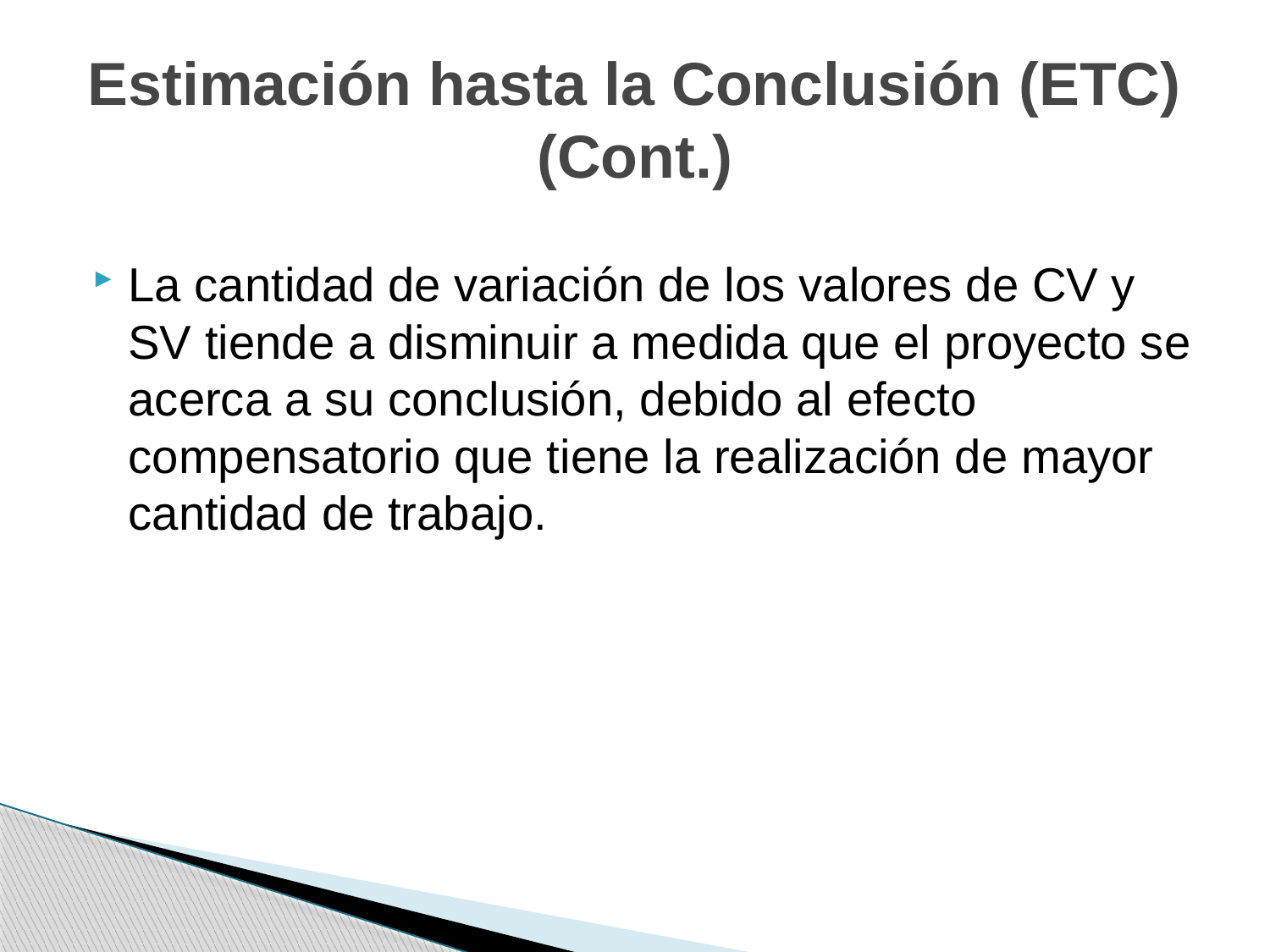

# Estimación hasta la Conclusión (ETC) (Cont.)
La cantidad de variación de los valores de CV y SV tiende a disminuir a medida que el proyecto se acerca a su conclusión, debido al efecto compensatorio que tiene la realización de mayor cantidad de trabajo.